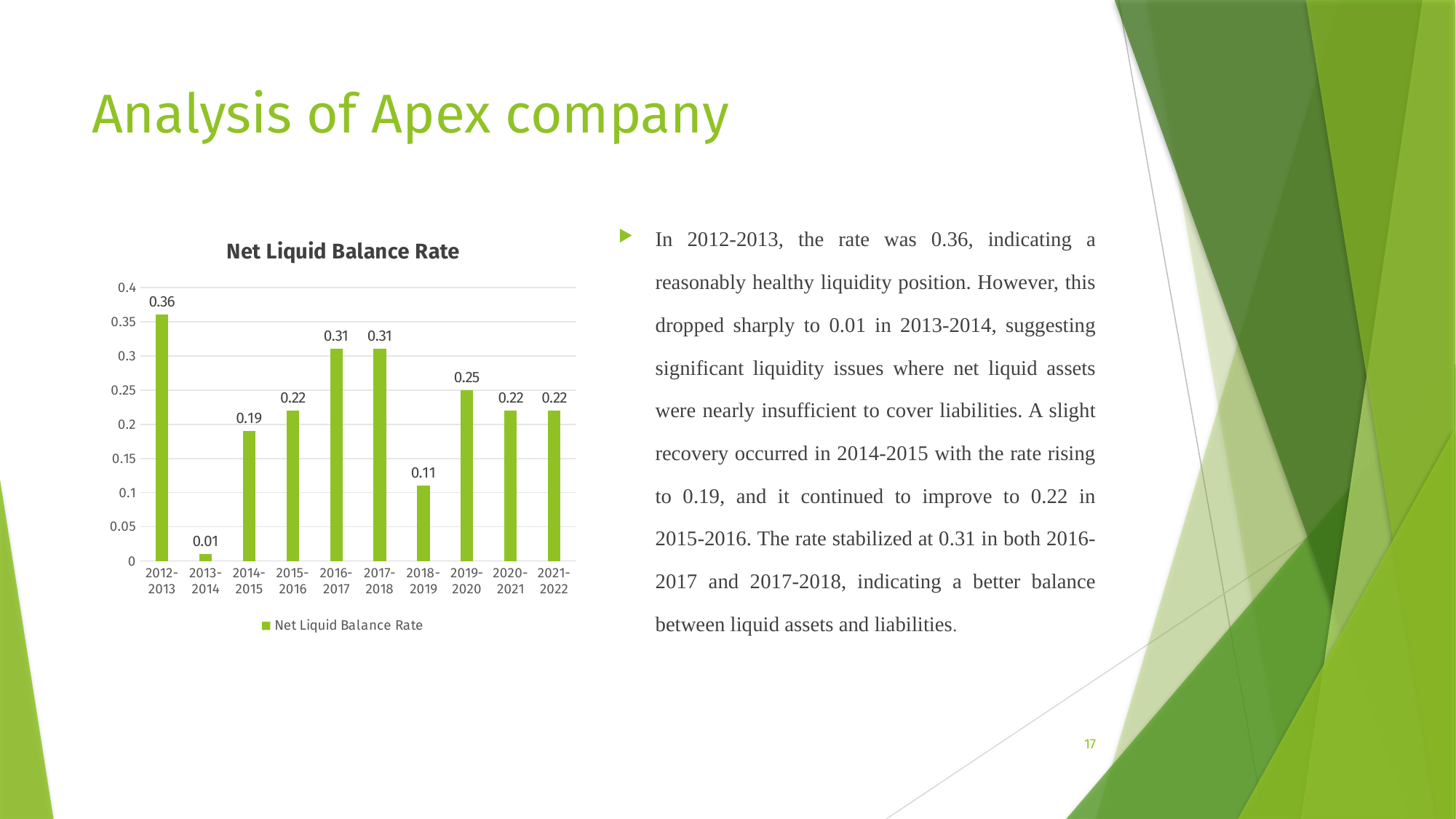

# Analysis of Apex company
In 2012-2013, the rate was 0.36, indicating a reasonably healthy liquidity position. However, this dropped sharply to 0.01 in 2013-2014, suggesting significant liquidity issues where net liquid assets were nearly insufficient to cover liabilities. A slight recovery occurred in 2014-2015 with the rate rising to 0.19, and it continued to improve to 0.22 in 2015-2016. The rate stabilized at 0.31 in both 2016-2017 and 2017-2018, indicating a better balance between liquid assets and liabilities.

### Chart:

| Category | Net Liquid Balance Rate |
|---|---|
| 2012-2013 | 0.36 |
| 2013-2014 | 0.01 |
| 2014-2015 | 0.19 |
| 2015-2016 | 0.22 |
| 2016-2017 | 0.31 |
| 2017-2018 | 0.31 |
| 2018-2019 | 0.11 |
| 2019-2020 | 0.25 |
| 2020-2021 | 0.22 |
| 2021-2022 | 0.22 |
17